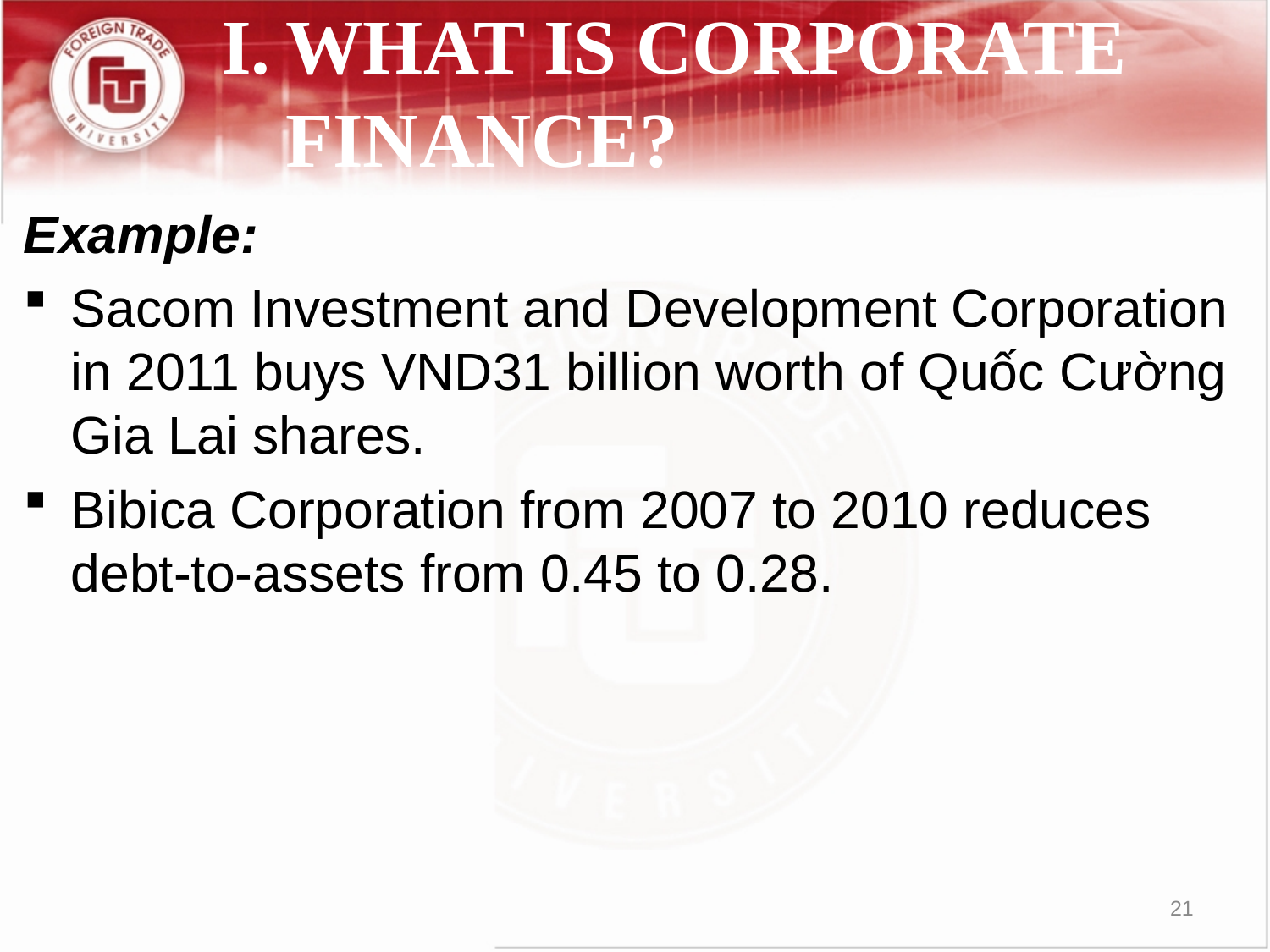

# I.	WHAT IS CORPORATE FINANCE?
Example:
Sacom Investment and Development Corporation in 2011 buys VND31 billion worth of Quốc Cường Gia Lai shares.
Bibica Corporation from 2007 to 2010 reduces debt-to-assets from 0.45 to 0.28.

21